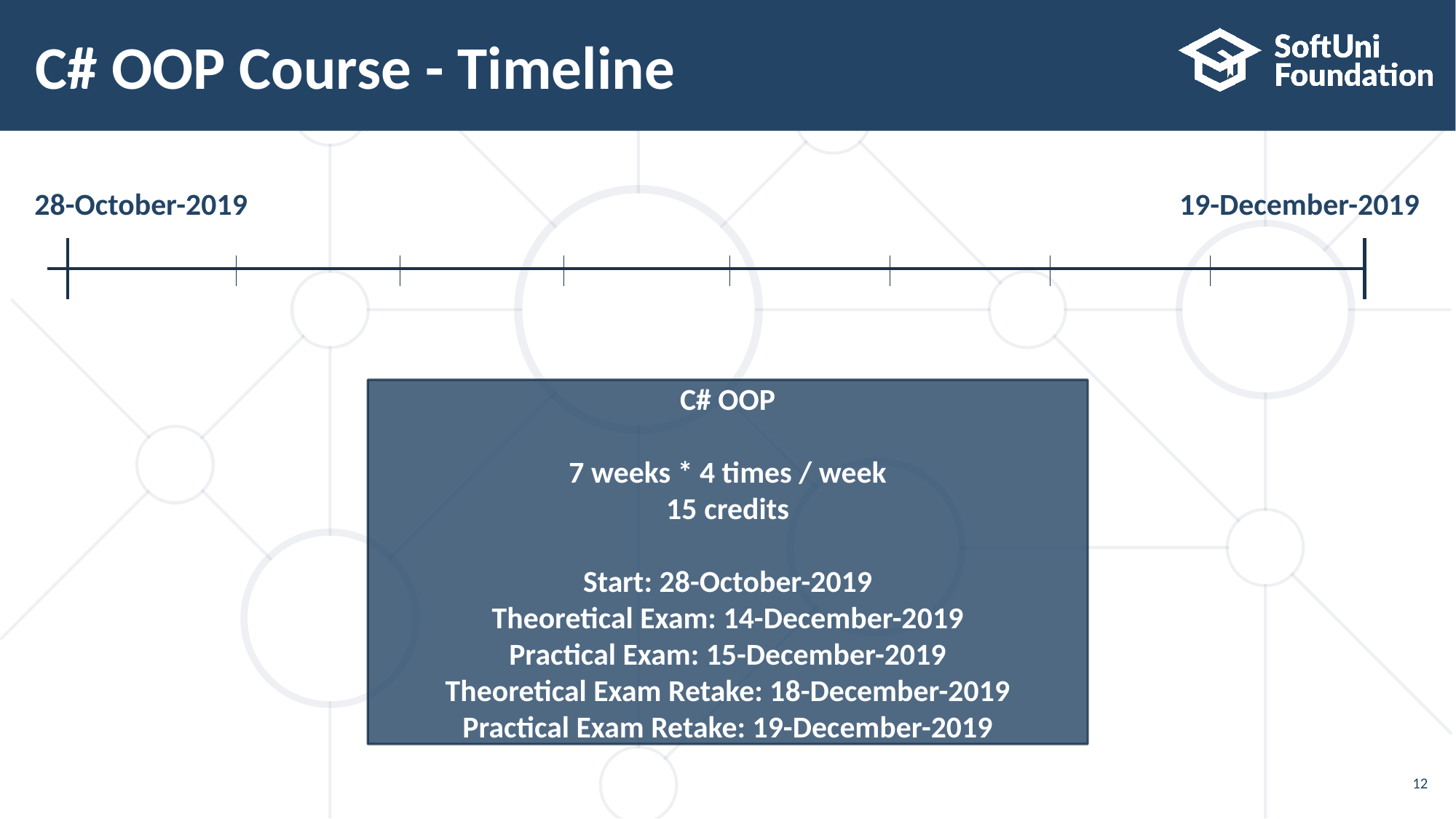

# C# OOP Course - Timeline
28-October-2019
19-December-2019
C# OOP

7 weeks * 4 times / week
15 credits

Start: 28-October-2019
Theoretical Exam: 14-December-2019
Practical Exam: 15-December-2019
Theoretical Exam Retake: 18-December-2019
Practical Exam Retake: 19-December-2019
12